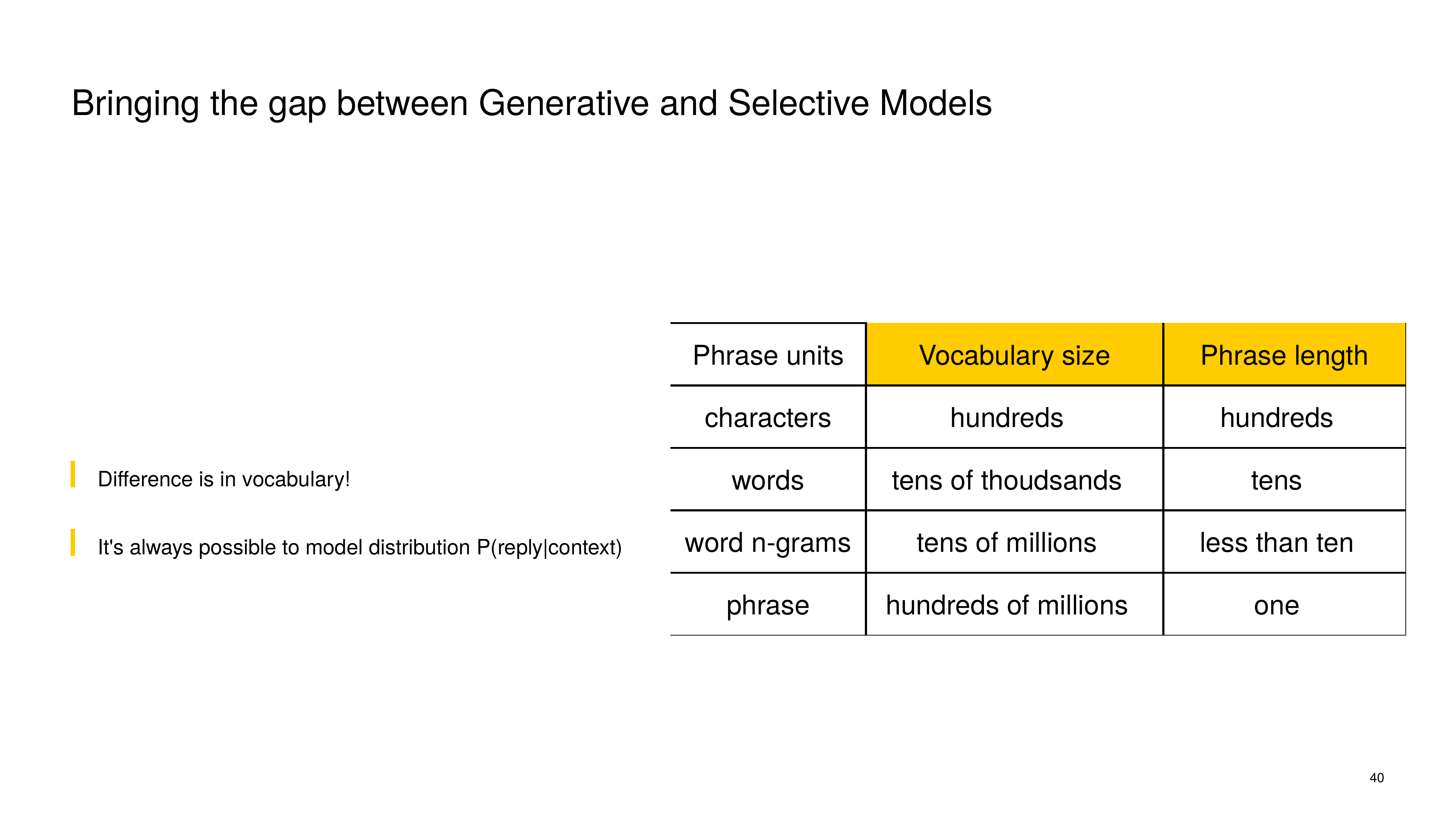

# Bringing the gap between Generative and Selective Models

Difference is in vocabulary!
It's always possible to model distribution P(reply|context)
| Phrase units | Vocabulary size | Phrase length |
| --- | --- | --- |
| characters | hundreds | hundreds |
| words | tens of thoudsands | tens |
| word n-grams | tens of millions | less than ten |
| phrase | hundreds of millions | one |

40